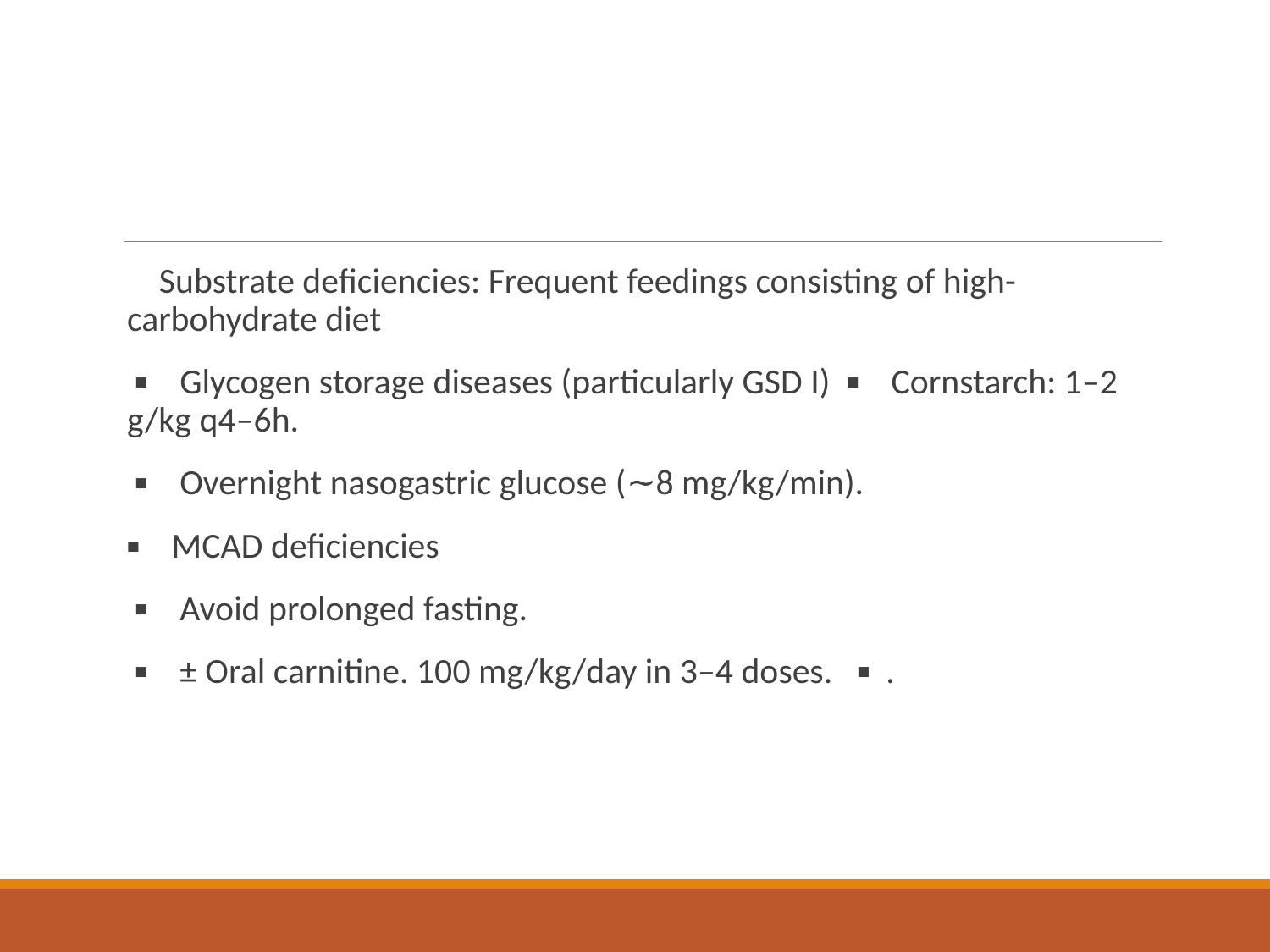

#
    Substrate deficiencies: Frequent feedings consisting of high-carbohydrate diet
 ▪    Glycogen storage diseases (particularly GSD I)  ▪    Cornstarch: 1–2 g/kg q4–6h.
 ▪    Overnight nasogastric glucose (∼8 mg/kg/min).
▪    MCAD deficiencies
 ▪    Avoid prolonged fasting.
 ▪    ± Oral carnitine. 100 mg/kg/day in 3–4 doses.   ▪  .